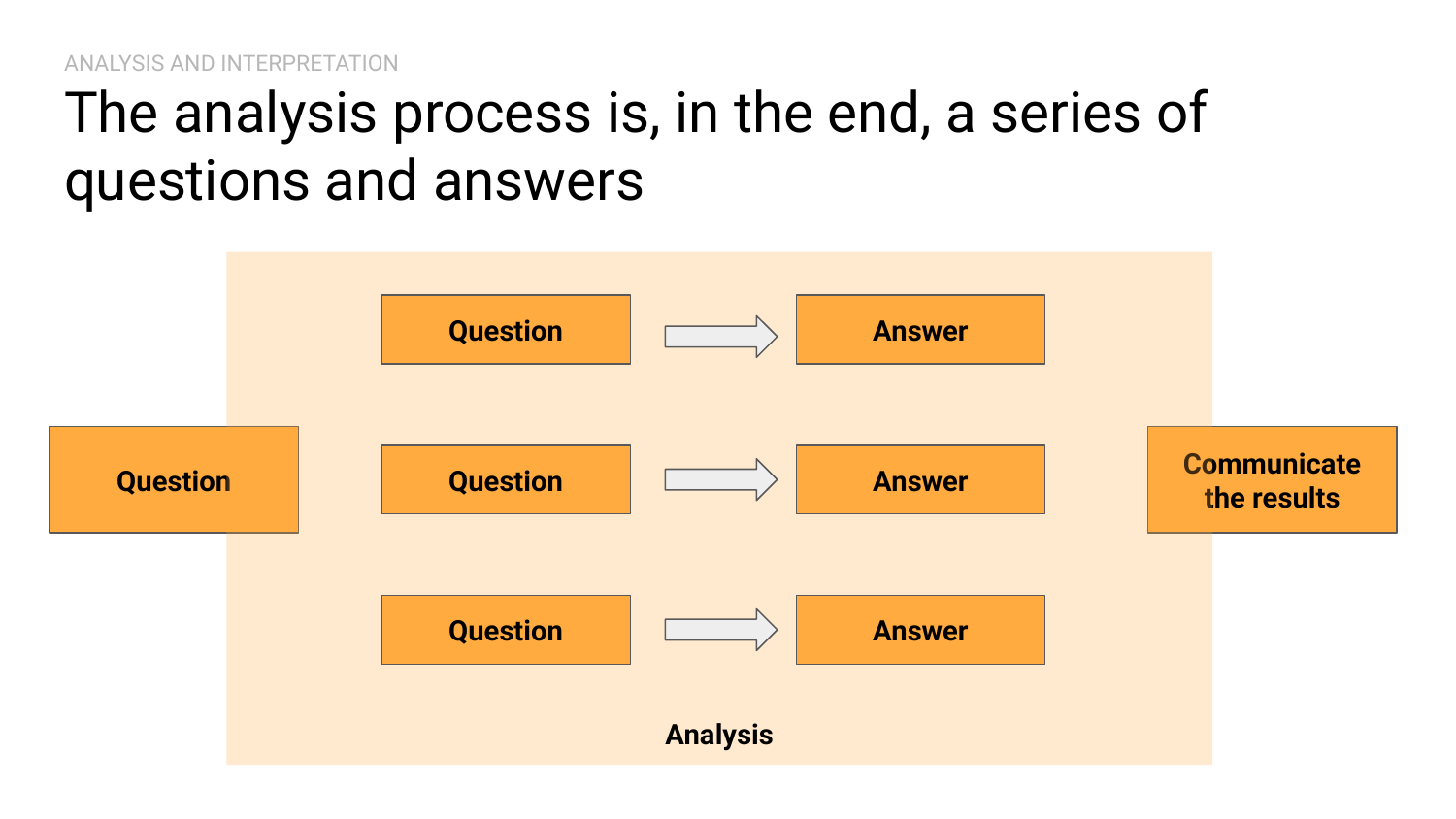

# ANALYSIS AND INTERPRETATION The analysis process is, in the end, a series of questions and answers
Analysis
Question
Answer

Communicate the results
Question
Question
Answer

Question
Answer